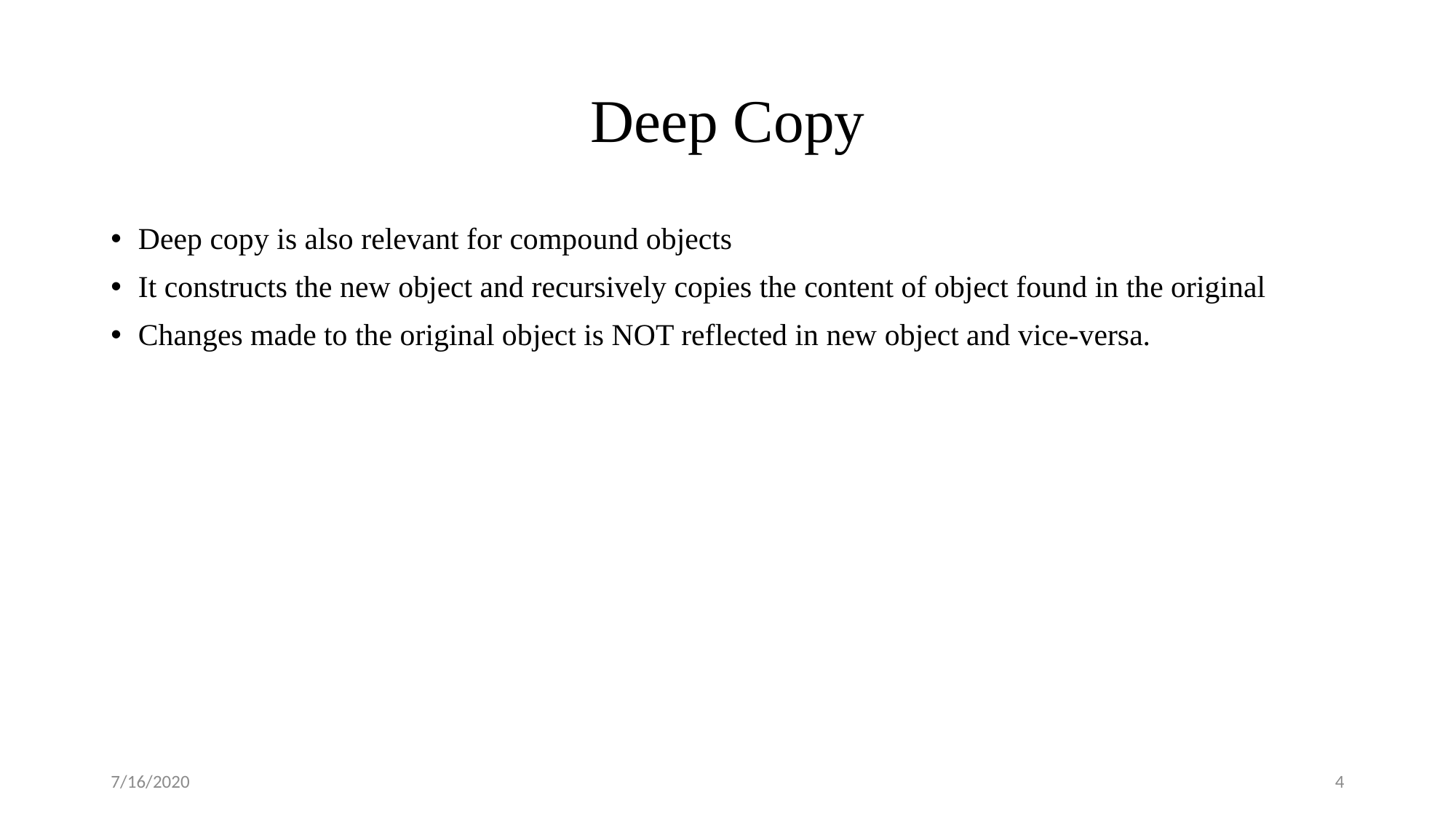

# Deep Copy
Deep copy is also relevant for compound objects
It constructs the new object and recursively copies the content of object found in the original
Changes made to the original object is NOT reflected in new object and vice-versa.

7/16/2020
4